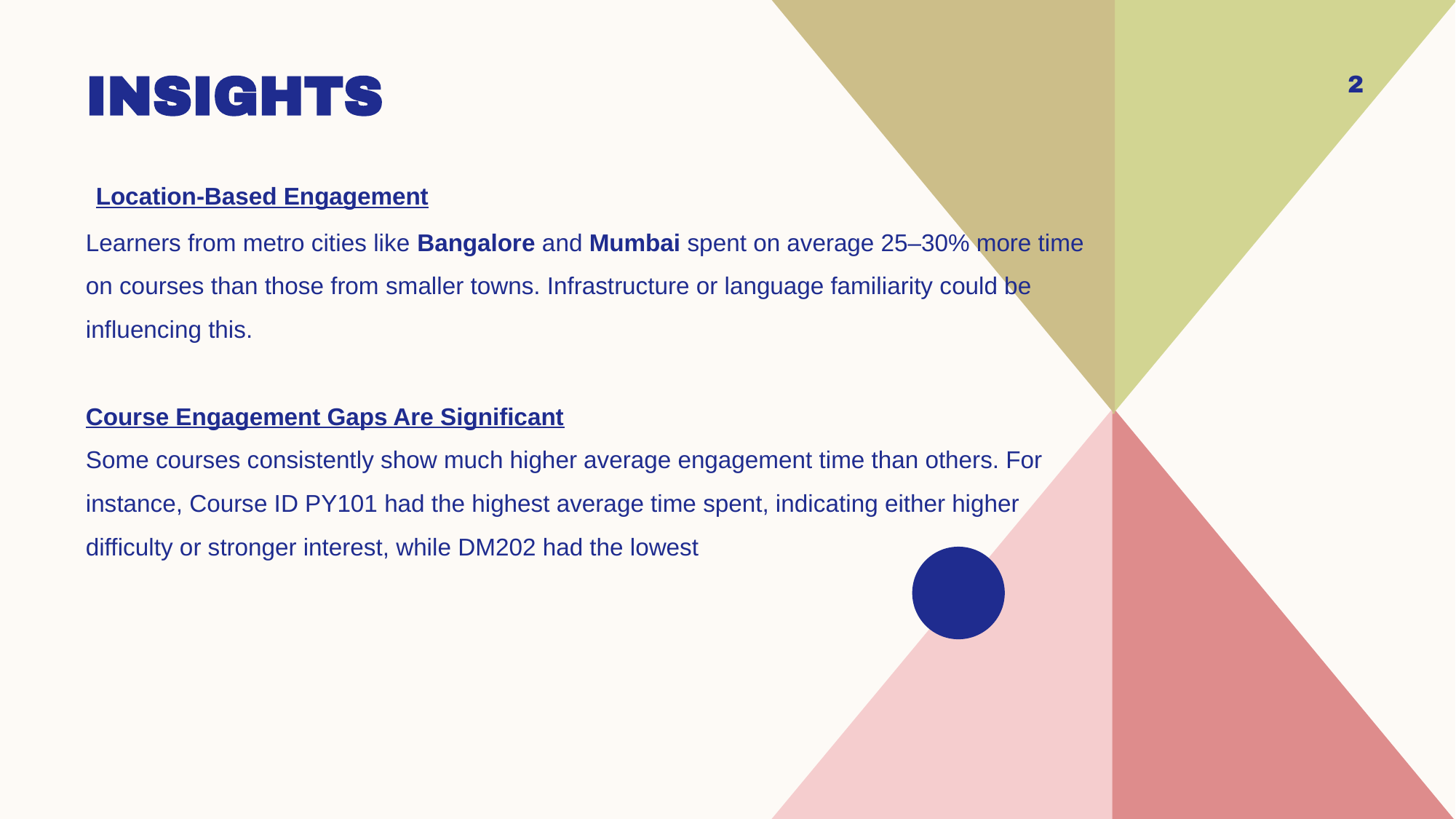

2
# INsights
 Location-Based Engagement
Learners from metro cities like Bangalore and Mumbai spent on average 25–30% more time on courses than those from smaller towns. Infrastructure or language familiarity could be influencing this.

Course Engagement Gaps Are Significant
Some courses consistently show much higher average engagement time than others. For instance, Course ID PY101 had the highest average time spent, indicating either higher difficulty or stronger interest, while DM202 had the lowest